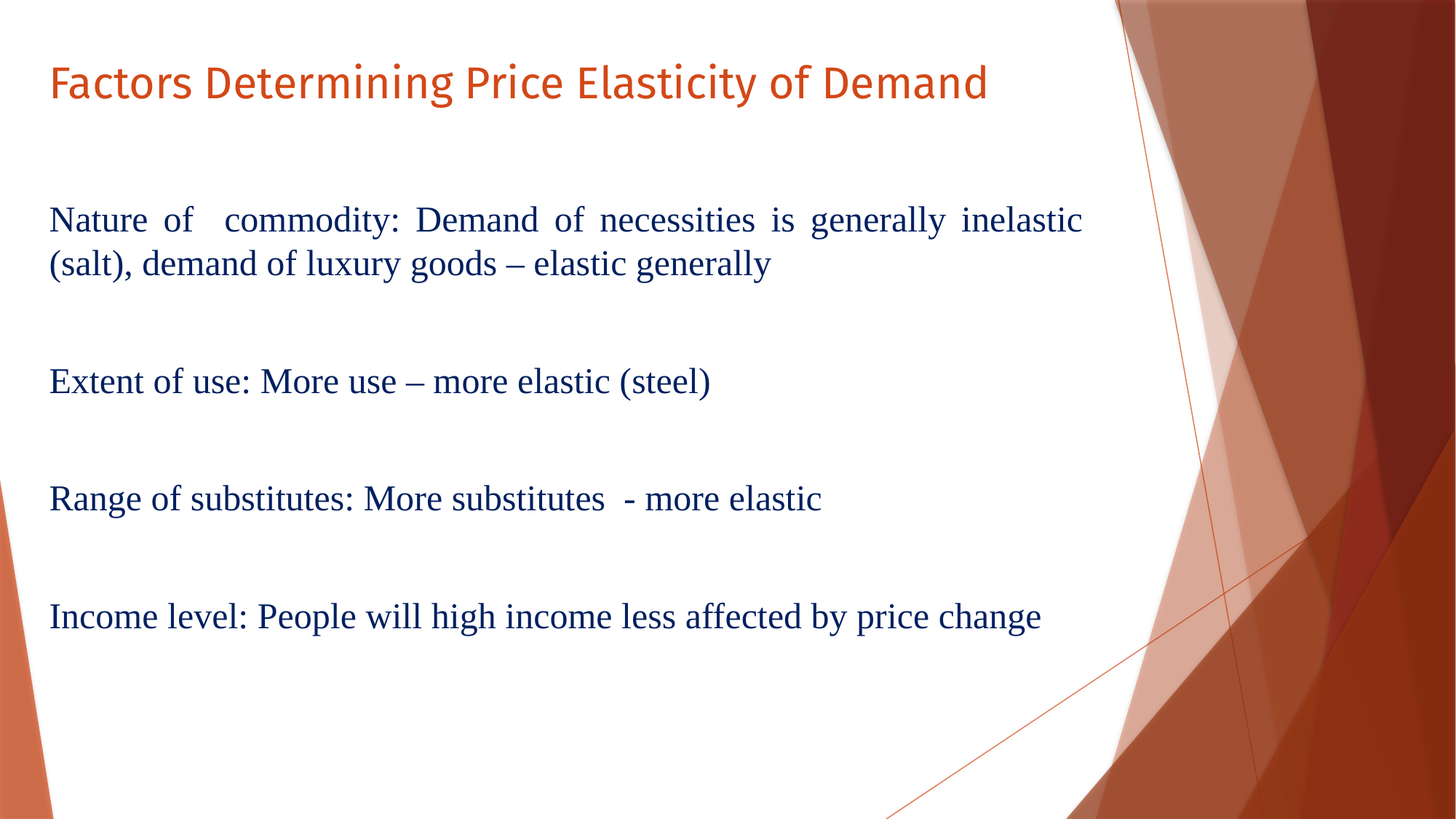

# Factors Determining Price Elasticity of Demand
Nature of  commodity: Demand of necessities is generally inelastic (salt), demand of luxury goods – elastic generally

Extent of use: More use – more elastic (steel)

Range of substitutes: More substitutes  - more elastic

Income level: People will high income less affected by price change